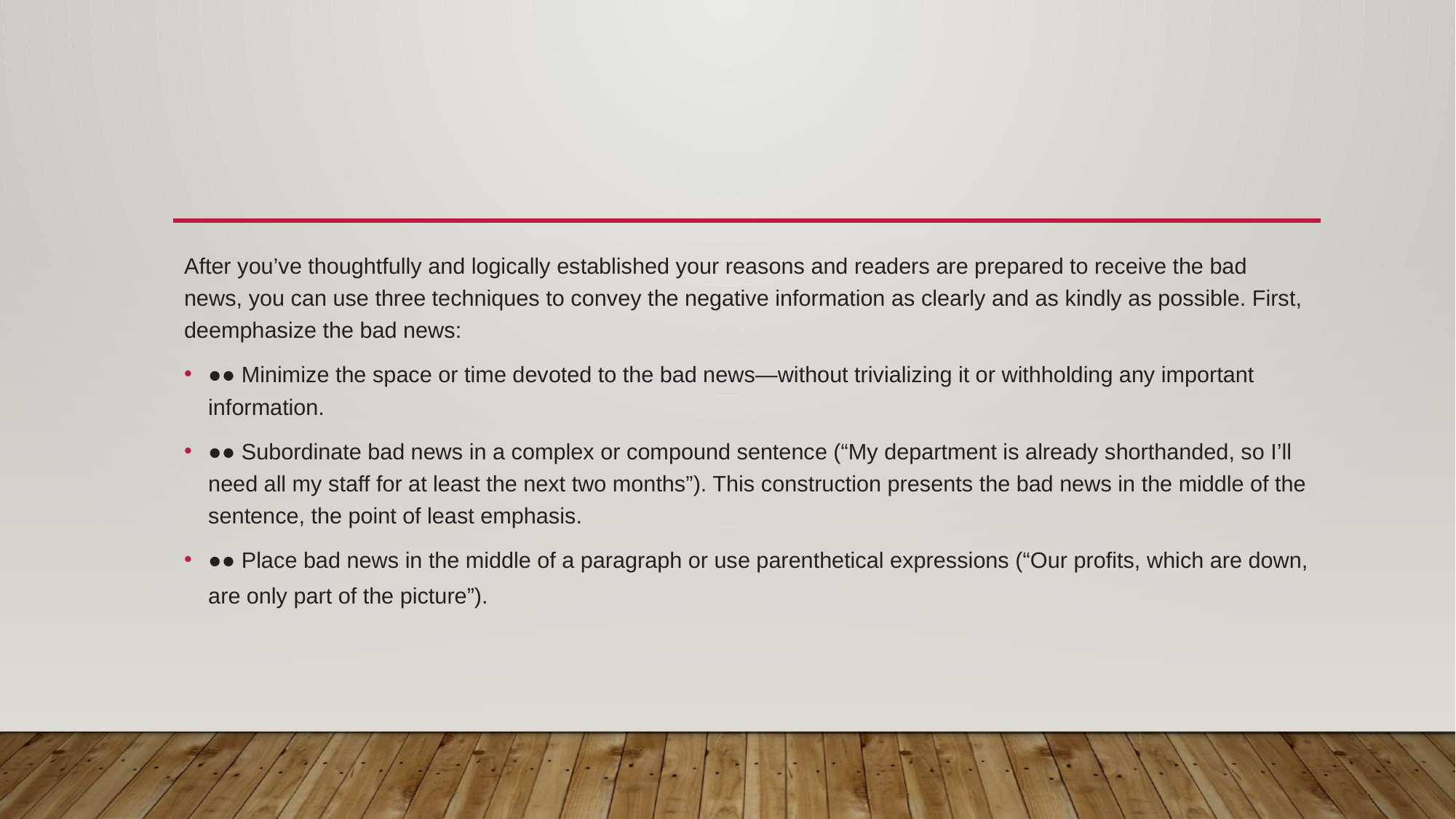

#
After you’ve thoughtfully and logically established your reasons and readers are prepared to receive the bad news, you can use three techniques to convey the negative information as clearly and as kindly as possible. First, deemphasize the bad news:
●● Minimize the space or time devoted to the bad news—without trivializing it or withholding any important information.
●● Subordinate bad news in a complex or compound sentence (“My department is already shorthanded, so I’ll need all my staff for at least the next two months”). This construction presents the bad news in the middle of the sentence, the point of least emphasis.
●● Place bad news in the middle of a paragraph or use parenthetical expressions (“Our profits, which are down, are only part of the picture”).